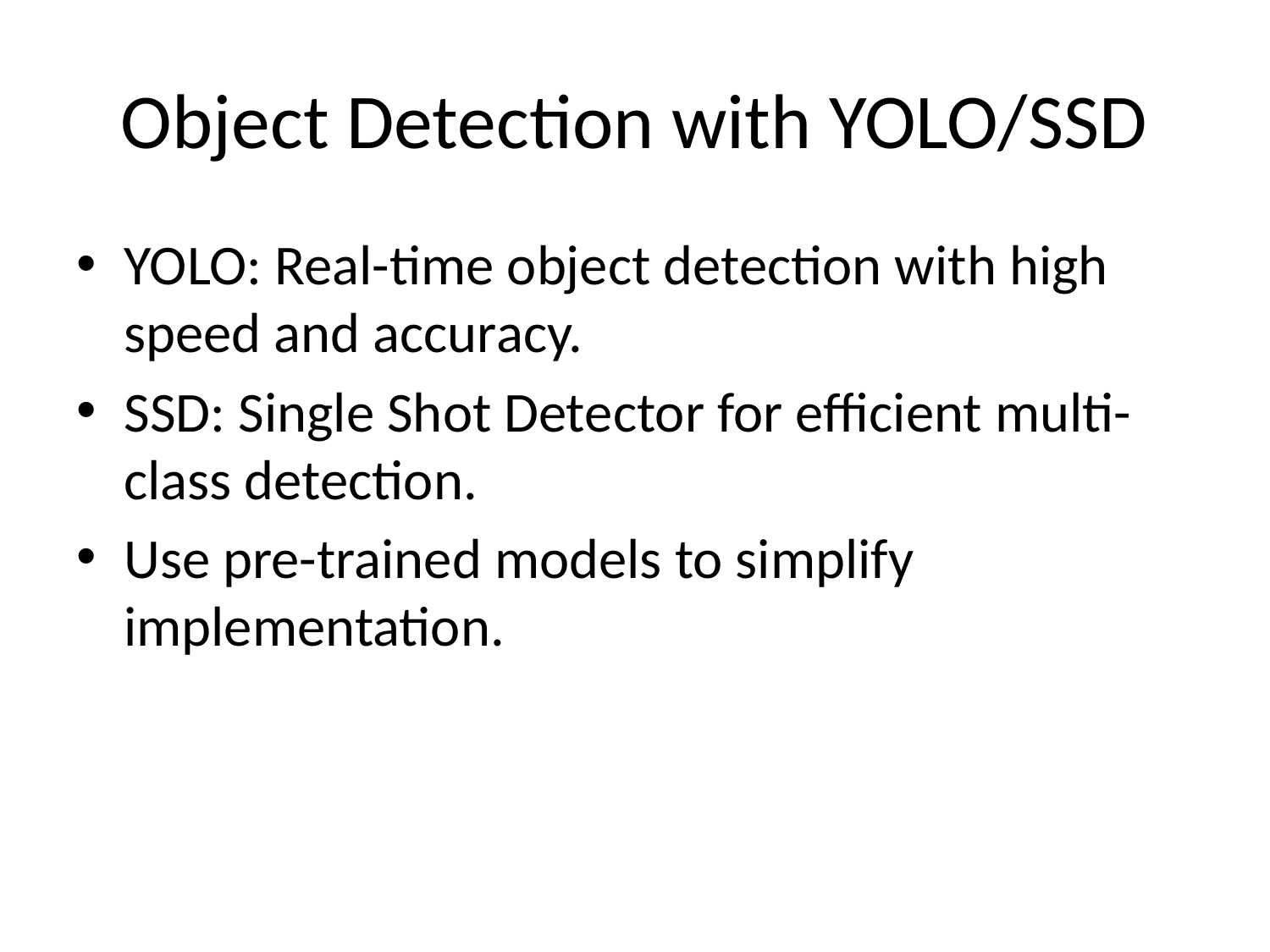

# Object Detection with YOLO/SSD
YOLO: Real-time object detection with high speed and accuracy.
SSD: Single Shot Detector for efficient multi-class detection.
Use pre-trained models to simplify implementation.